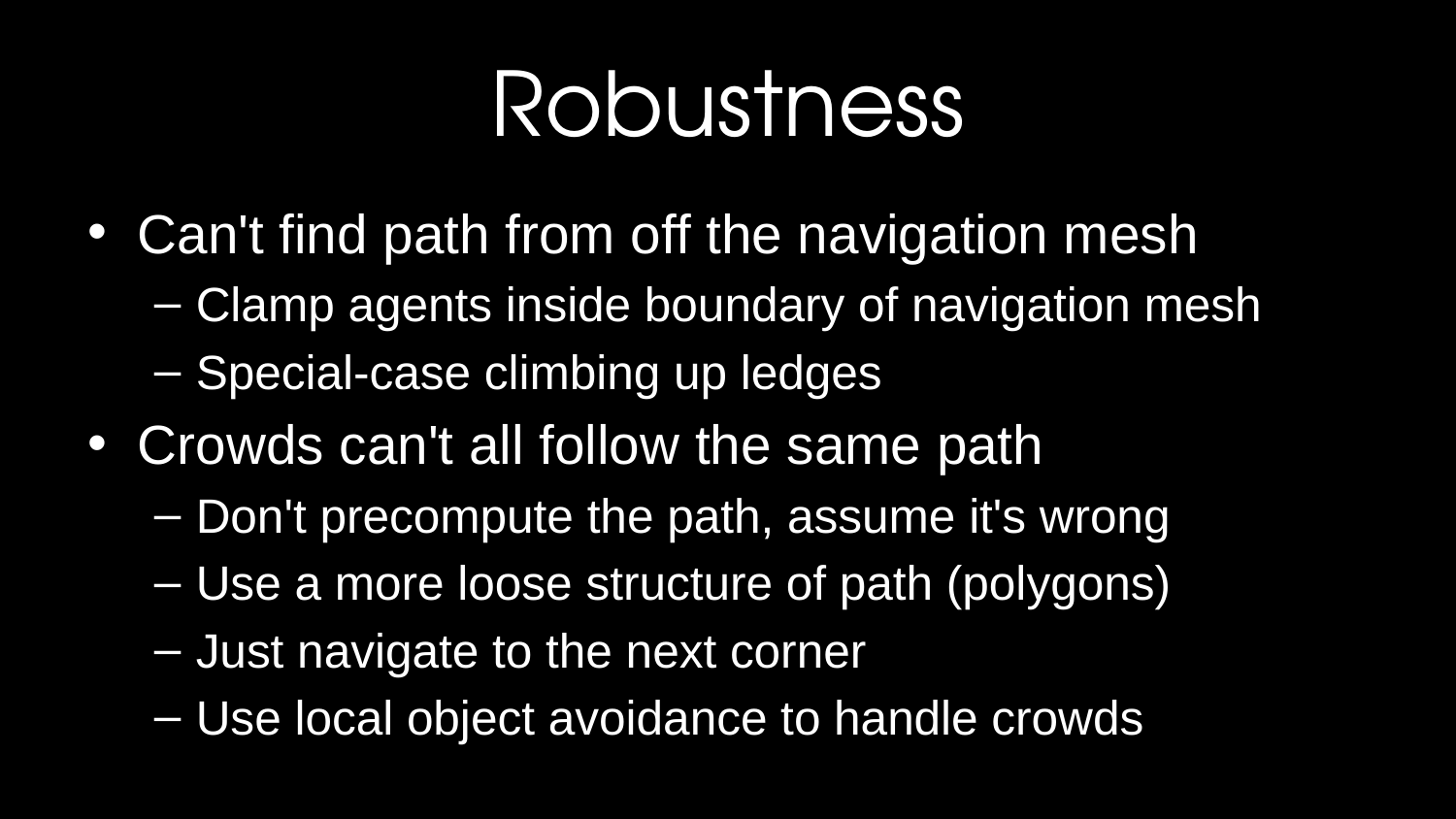

# Robustness
Can't find path from off the navigation mesh
Clamp agents inside boundary of navigation mesh
Special-case climbing up ledges
Crowds can't all follow the same path
Don't precompute the path, assume it's wrong
Use a more loose structure of path (polygons)
Just navigate to the next corner
Use local object avoidance to handle crowds